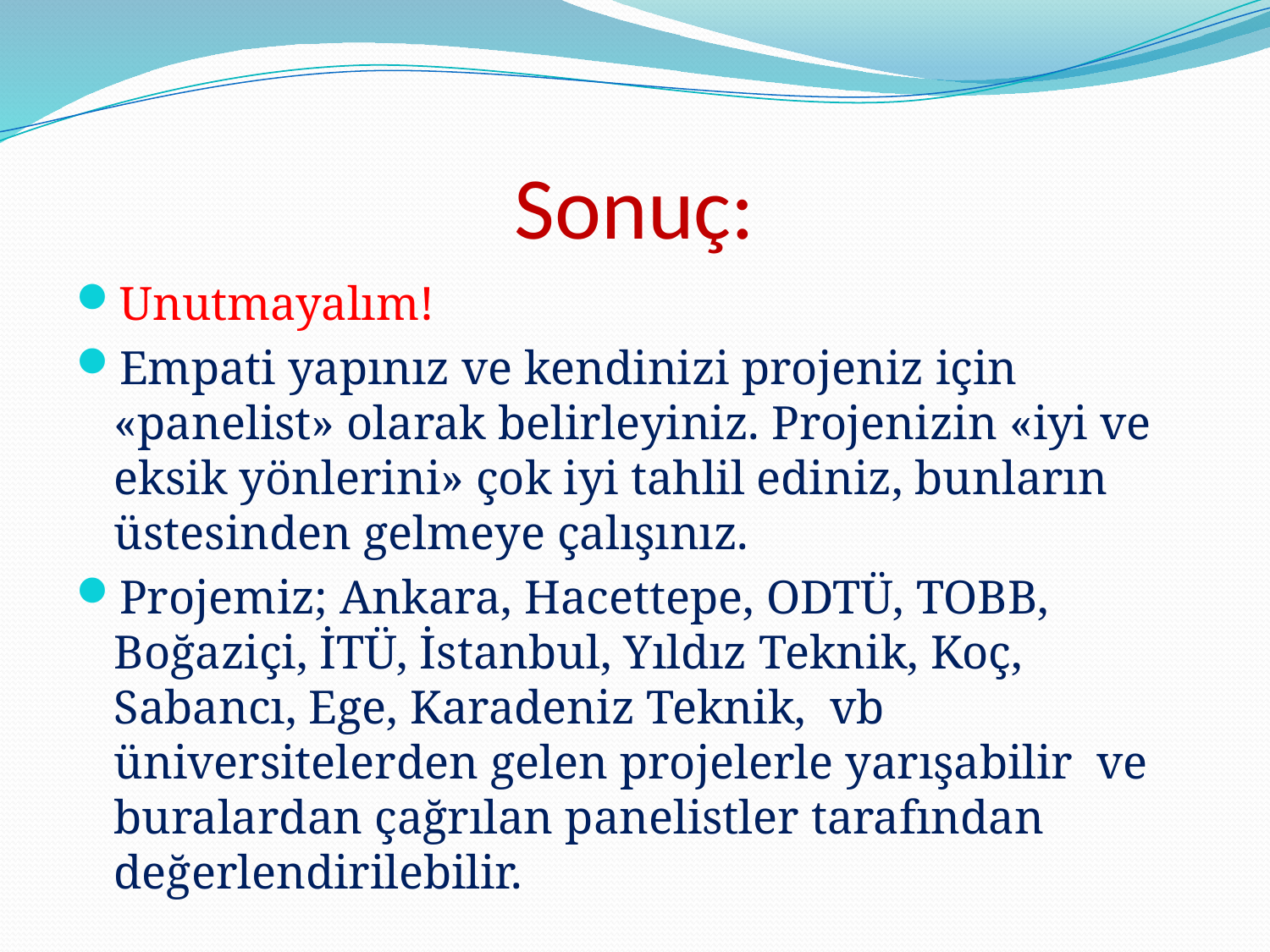

# Sonuç:
Unutmayalım!
Empati yapınız ve kendinizi projeniz için «panelist» olarak belirleyiniz. Projenizin «iyi ve eksik yönlerini» çok iyi tahlil ediniz, bunların üstesinden gelmeye çalışınız.
Projemiz; Ankara, Hacettepe, ODTÜ, TOBB, Boğaziçi, İTÜ, İstanbul, Yıldız Teknik, Koç, Sabancı, Ege, Karadeniz Teknik,  vb üniversitelerden gelen projelerle yarışabilir  ve buralardan çağrılan panelistler tarafından değerlendirilebilir.